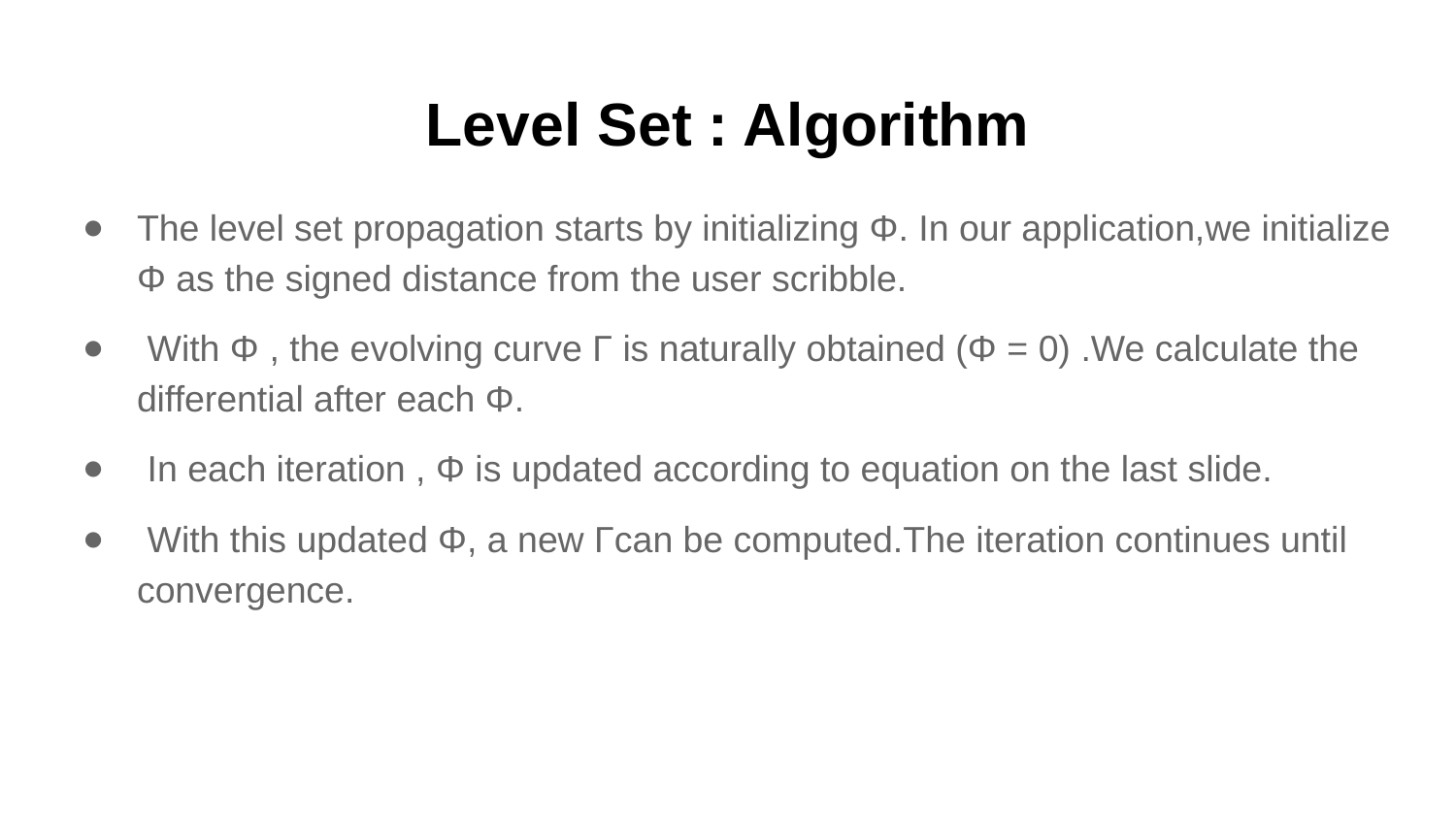

# Level Set : Algorithm
The level set propagation starts by initializing Φ. In our application,we initialize Φ as the signed distance from the user scribble.
 With Φ , the evolving curve Γ is naturally obtained (Φ = 0) .We calculate the differential after each Φ.
 In each iteration , Φ is updated according to equation on the last slide.
 With this updated Φ, a new Γcan be computed.The iteration continues until convergence.